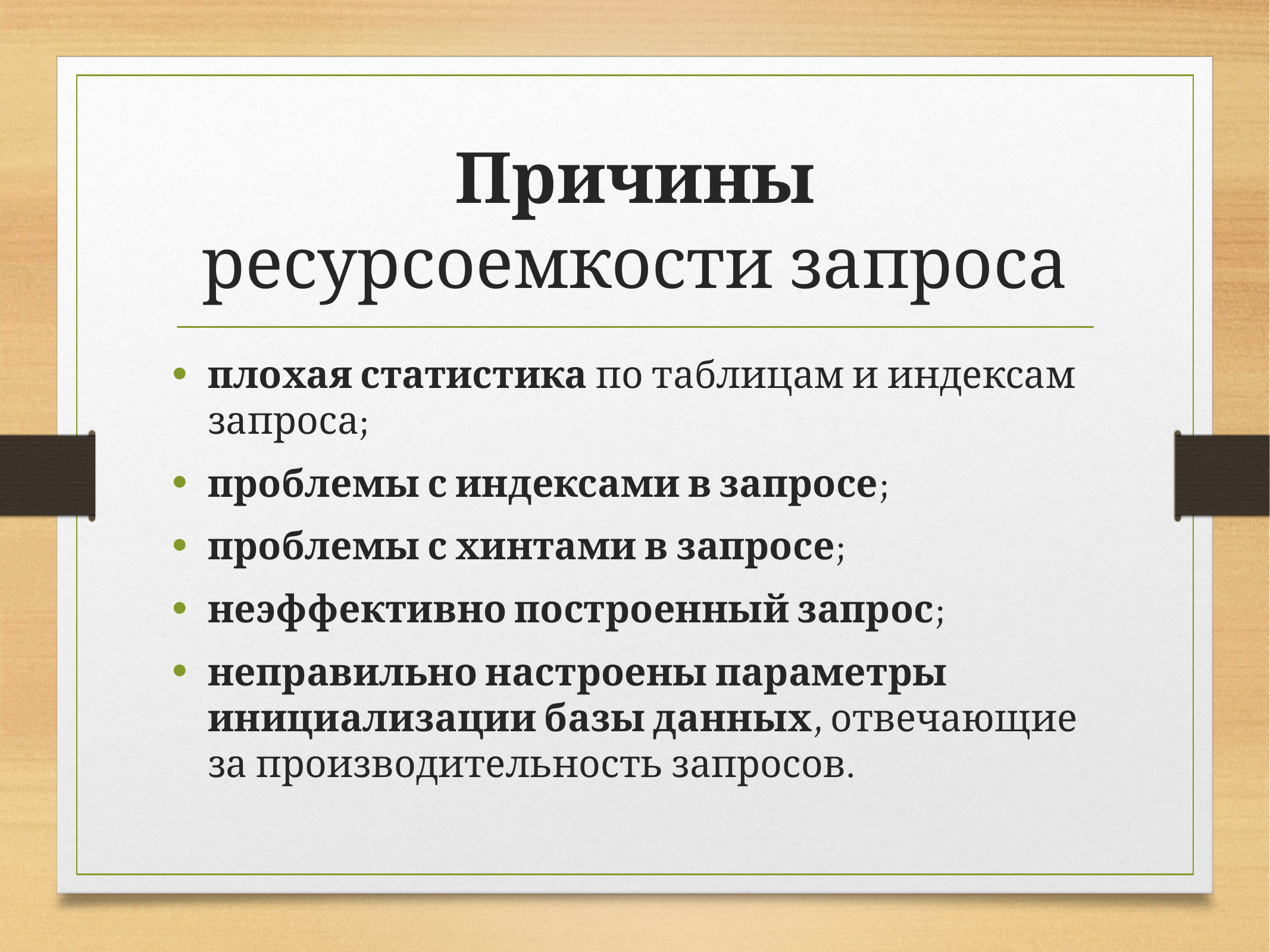

# Причины ресурсоемкости запроса
плохая статистика по таблицам и индексам запроса;
проблемы с индексами в запросе;
проблемы с хинтами в запросе;
неэффективно построенный запрос;
неправильно настроены параметры инициализации базы данных, отвечающие за производительность запросов.